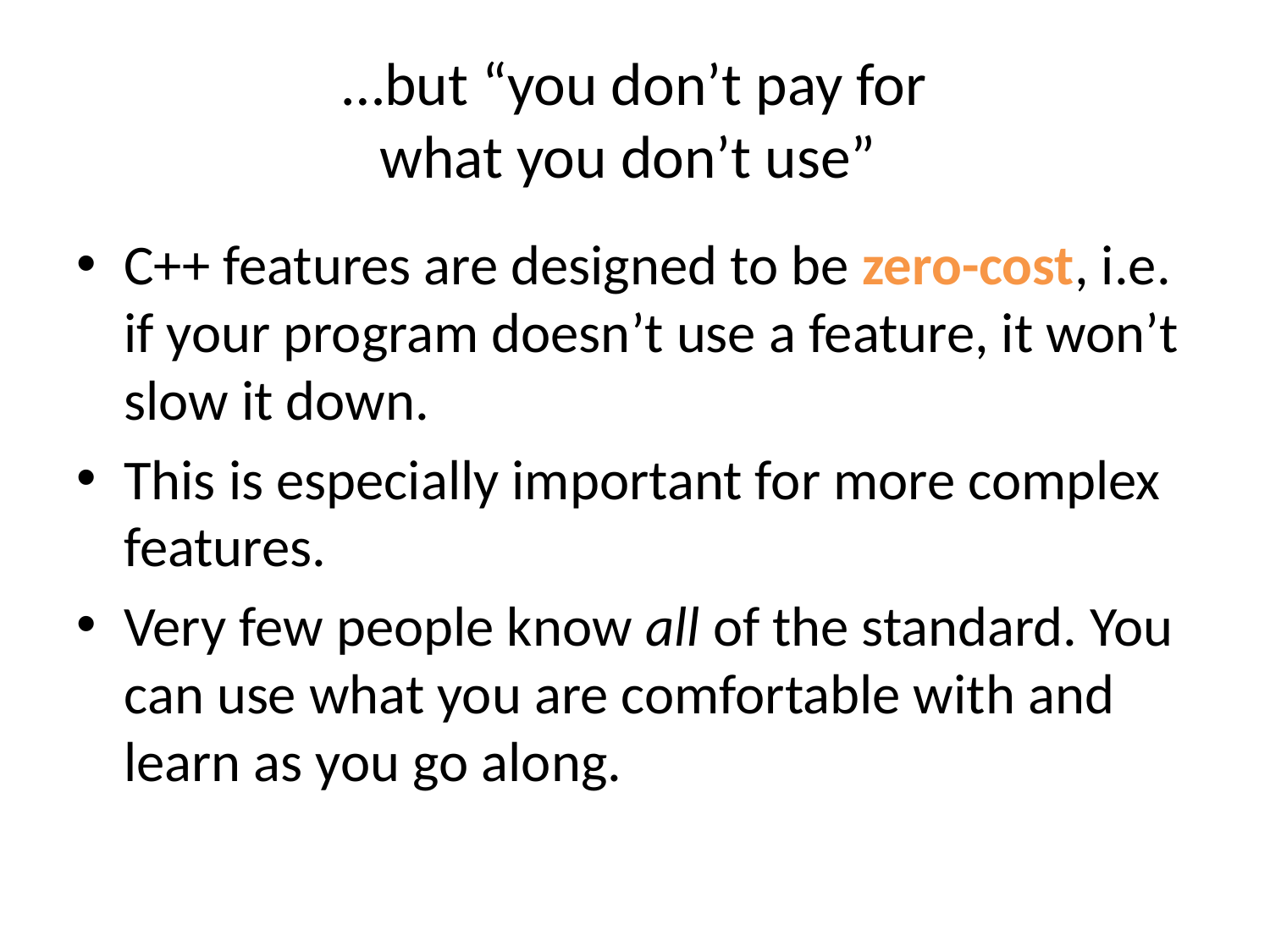

# …but “you don’t pay for what you don’t use”
C++ features are designed to be zero-cost, i.e. if your program doesn’t use a feature, it won’t slow it down.
This is especially important for more complex features.
Very few people know all of the standard. You can use what you are comfortable with and learn as you go along.